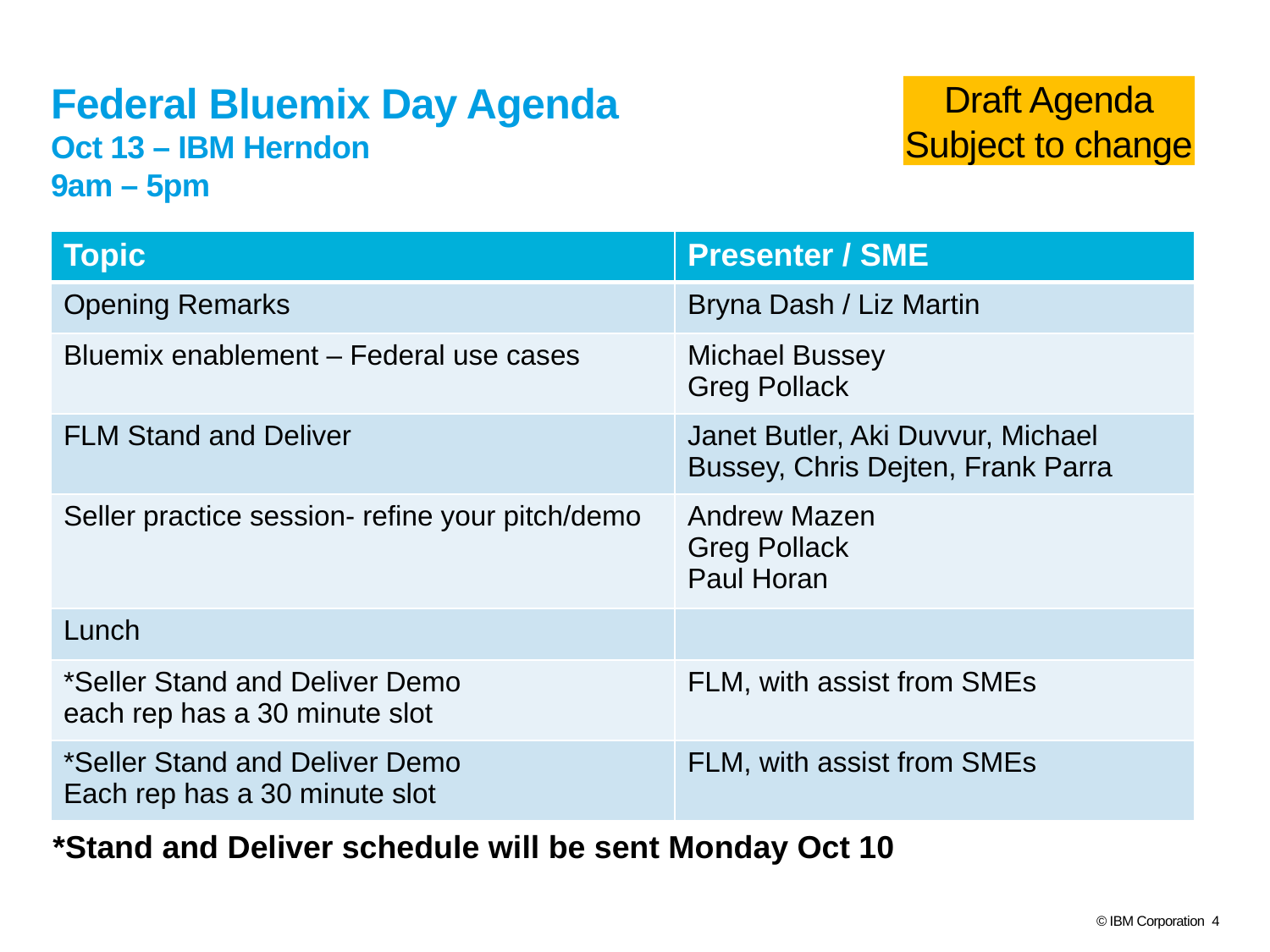

# Federal Bluemix Day Agenda Oct 13 – IBM Herndon 9am – 5pm
Draft Agenda
Subject to change
| Topic | Presenter / SME |
| --- | --- |
| Opening Remarks | Bryna Dash / Liz Martin |
| Bluemix enablement – Federal use cases | Michael Bussey Greg Pollack |
| FLM Stand and Deliver | Janet Butler, Aki Duvvur, Michael Bussey, Chris Dejten, Frank Parra |
| Seller practice session- refine your pitch/demo | Andrew Mazen Greg Pollack Paul Horan |
| Lunch |  |
| \*Seller Stand and Deliver Demo each rep has a 30 minute slot | FLM, with assist from SMEs |
| \*Seller Stand and Deliver Demo Each rep has a 30 minute slot | FLM, with assist from SMEs |
*Stand and Deliver schedule will be sent Monday Oct 10
*Stand and Deliver schedule will be sent Monday Oct 10